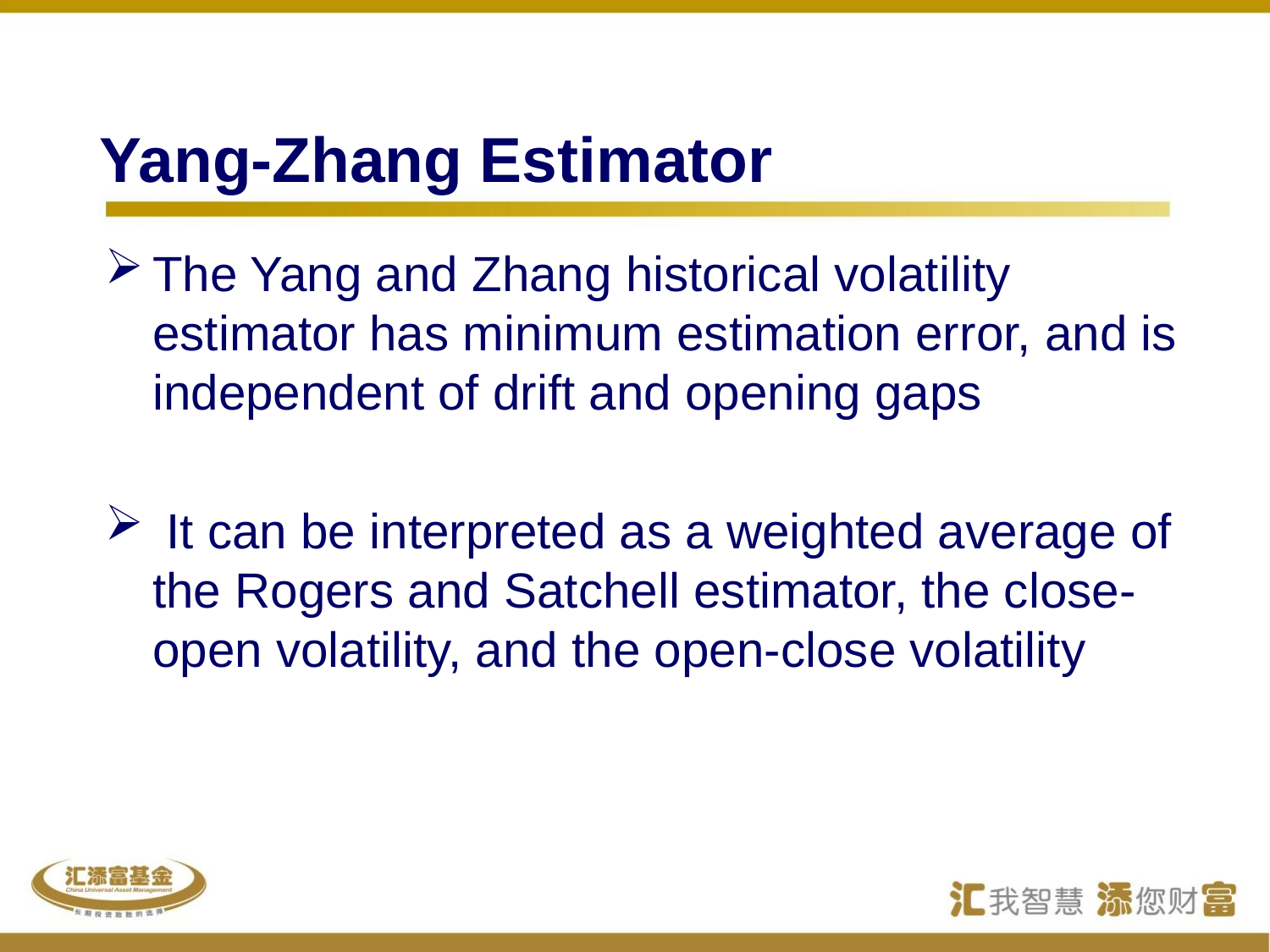

# Yang-Zhang Estimator
The Yang and Zhang historical volatility estimator has minimum estimation error, and is independent of drift and opening gaps

 It can be interpreted as a weighted average of the Rogers and Satchell estimator, the close-open volatility, and the open-close volatility